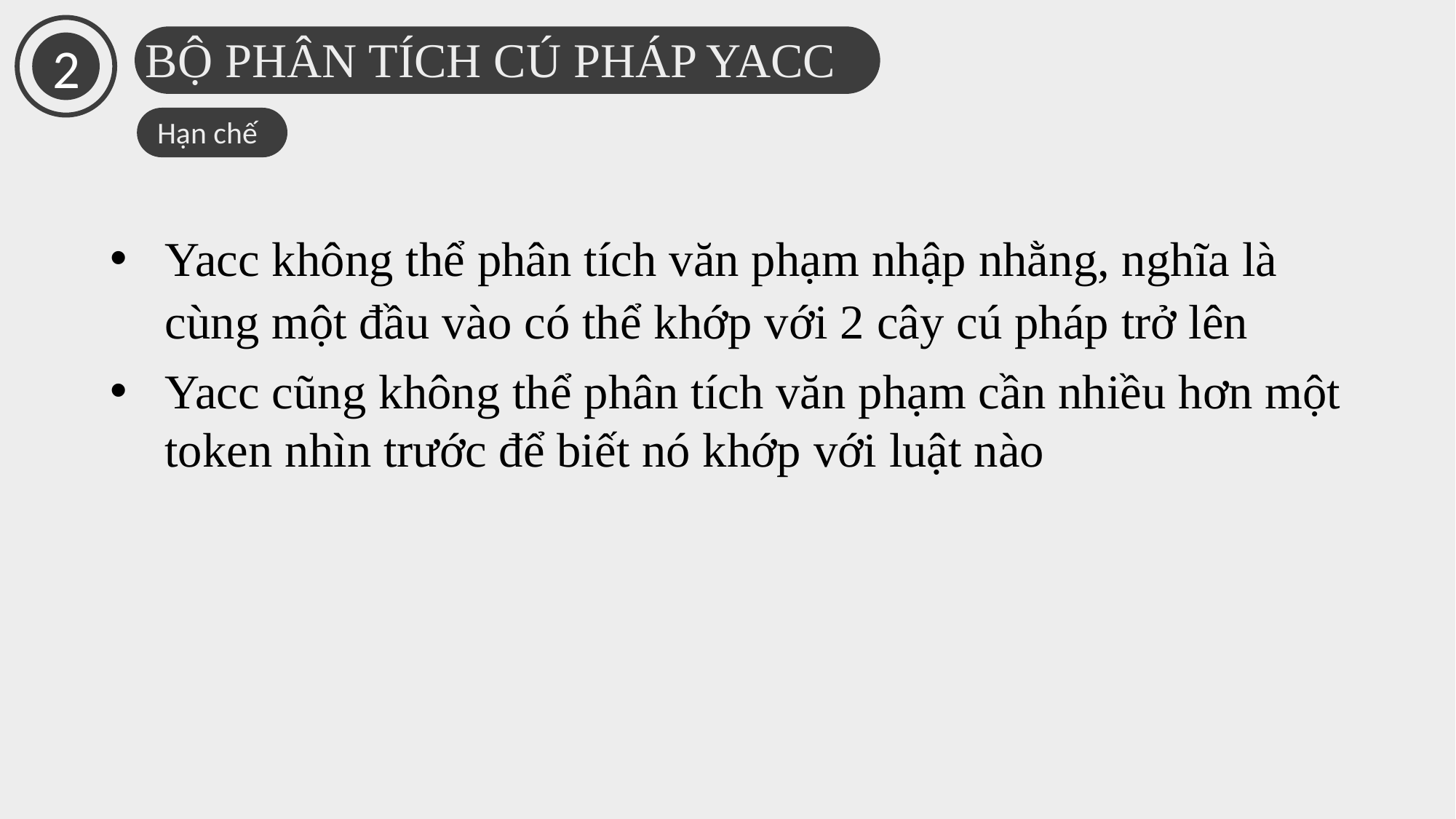

2
BỘ PHÂN TÍCH CÚ PHÁP YACC

Hạn chế
Yacc không thể phân tích văn phạm nhập nhằng, nghĩa là cùng một đầu vào có thể khớp với 2 cây cú pháp trở lên
Yacc cũng không thể phân tích văn phạm cần nhiều hơn một token nhìn trước để biết nó khớp với luật nào